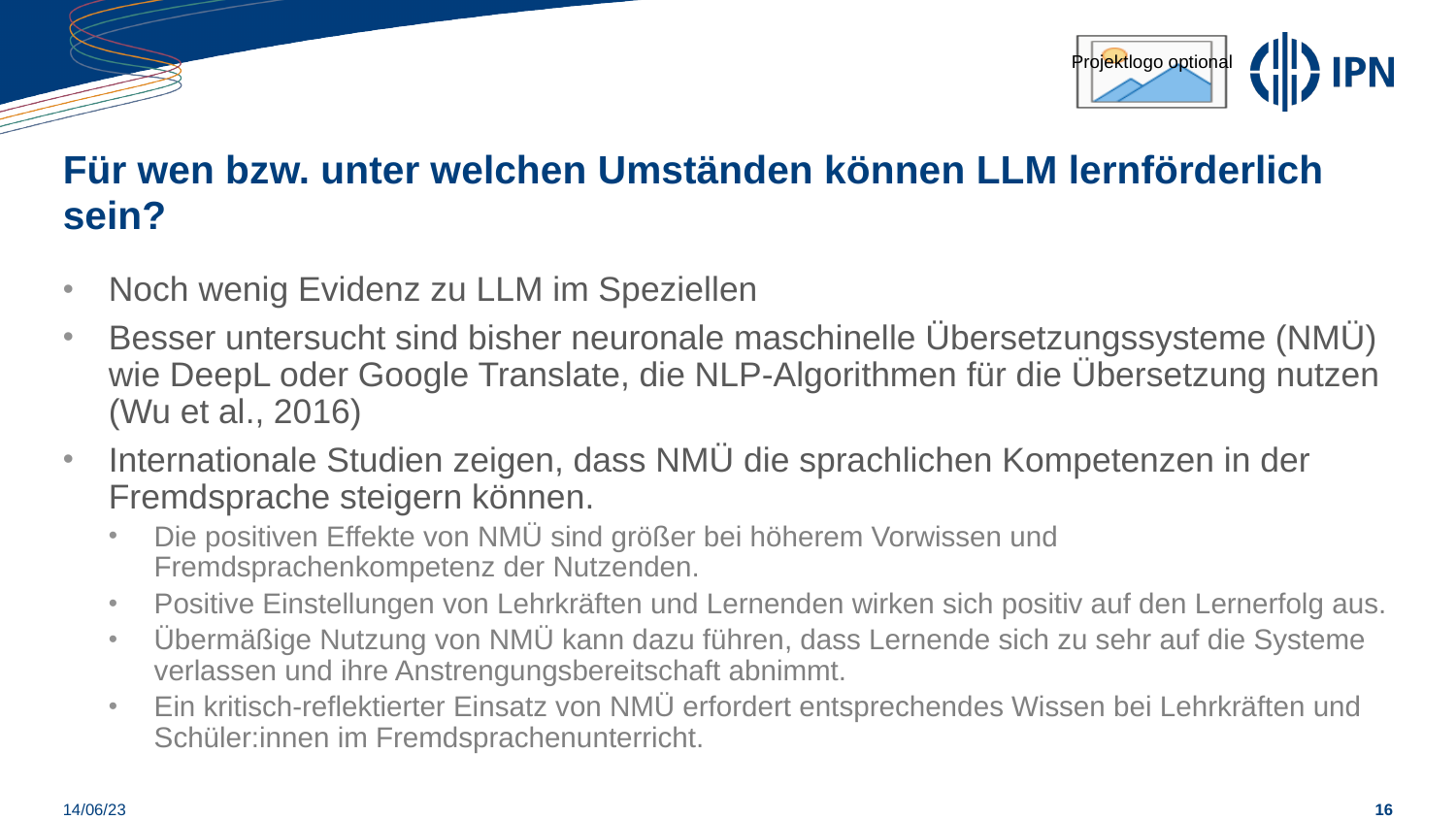

# Für wen bzw. unter welchen Umständen können LLM lernförderlich sein?
Noch wenig Evidenz zu LLM im Speziellen
Besser untersucht sind bisher neuronale maschinelle Übersetzungssysteme (NMÜ) wie DeepL oder Google Translate, die NLP-Algorithmen für die Übersetzung nutzen (Wu et al., 2016)
Internationale Studien zeigen, dass NMÜ die sprachlichen Kompetenzen in der Fremdsprache steigern können.
Die positiven Effekte von NMÜ sind größer bei höherem Vorwissen und Fremdsprachenkompetenz der Nutzenden.
Positive Einstellungen von Lehrkräften und Lernenden wirken sich positiv auf den Lernerfolg aus.
Übermäßige Nutzung von NMÜ kann dazu führen, dass Lernende sich zu sehr auf die Systeme verlassen und ihre Anstrengungsbereitschaft abnimmt.
Ein kritisch-reflektierter Einsatz von NMÜ erfordert entsprechendes Wissen bei Lehrkräften und Schüler:innen im Fremdsprachenunterricht.
14/06/23

16